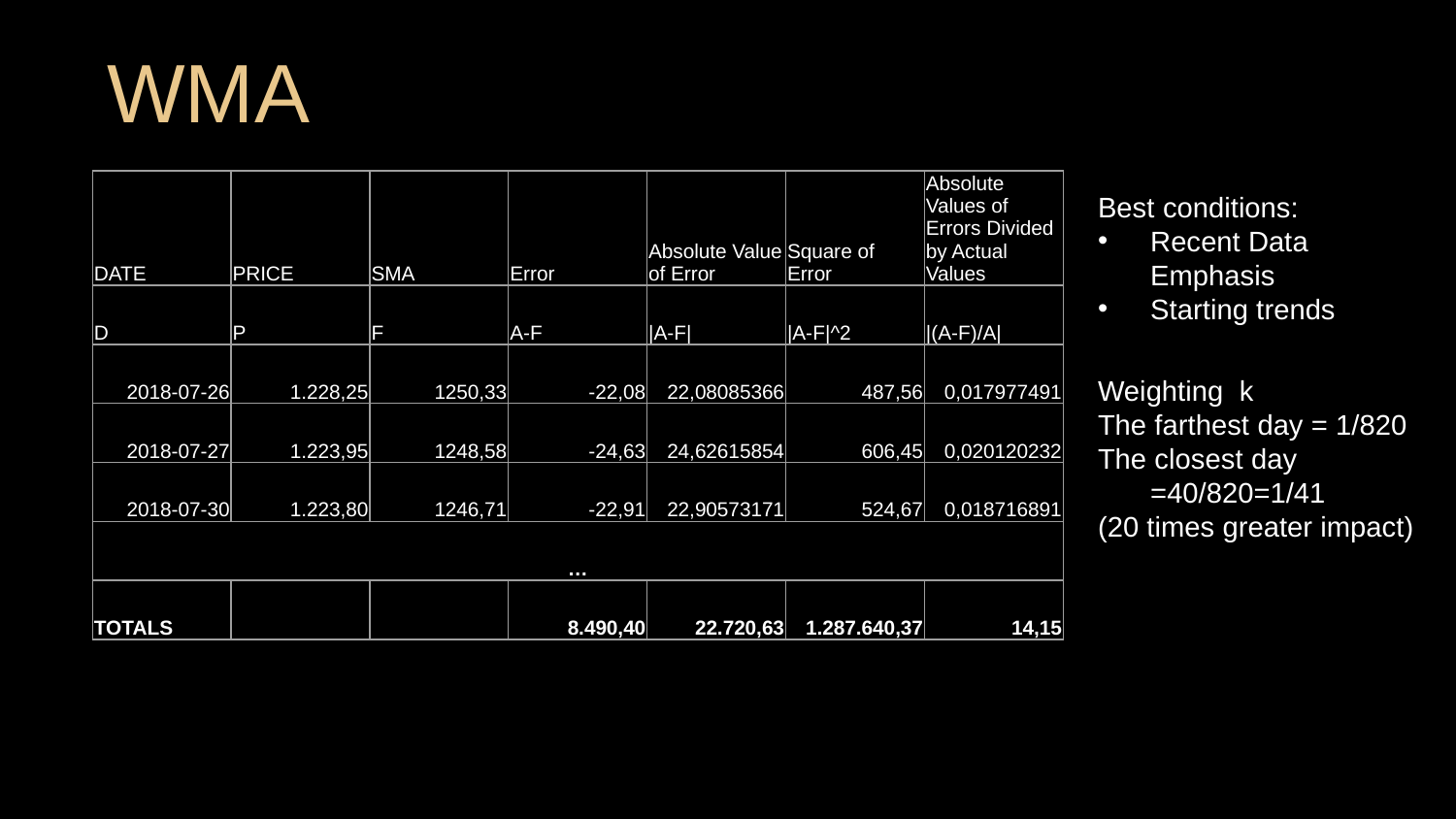

# WMA
| DATE | PRICE | SMA | Error | Absolute Value of Error | Square of Error | Absolute Values of Errors Divided by Actual Values |
| --- | --- | --- | --- | --- | --- | --- |
| D | P | F | A-F | |A-F| | |A-F|^2 | |(A-F)/A| |
| 2018-07-26 | 1.228,25 | 1250,33 | -22,08 | 22,08085366 | 487,56 | 0,017977491 |
| 2018-07-27 | 1.223,95 | 1248,58 | -24,63 | 24,62615854 | 606,45 | 0,020120232 |
| 2018-07-30 | 1.223,80 | 1246,71 | -22,91 | 22,90573171 | 524,67 | 0,018716891 |
| … |  |  |  |  |  |  |
| TOTALS |  |  | 8.490,40 | 22.720,63 | 1.287.640,37 | 14,15 |
Best conditions:
Recent Data Emphasis
Starting trends
Weighting  k
The farthest day = 1/820
The closest day =40/820=1/41
(20 times greater impact)